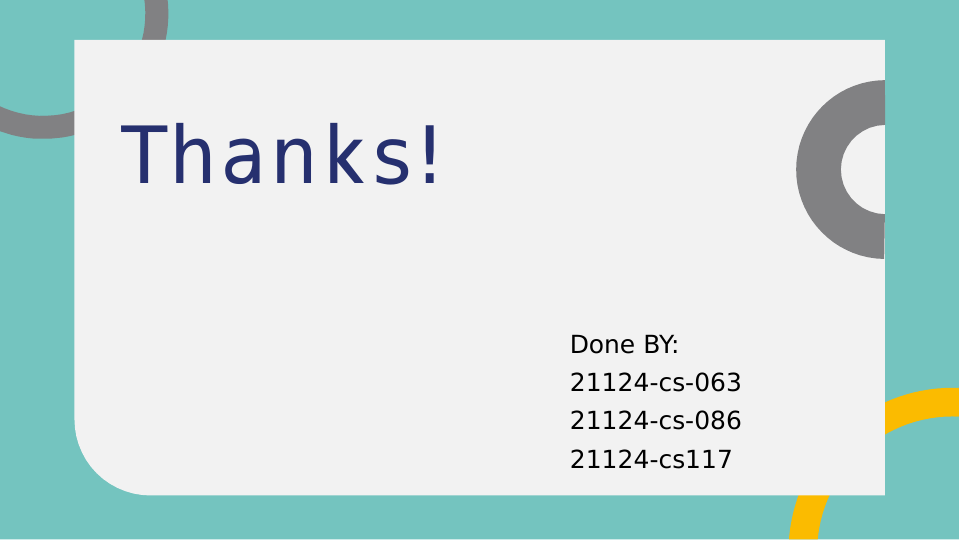

# Thanks!
Done BY:
21124-cs-063
21124-cs-086
21124-cs117